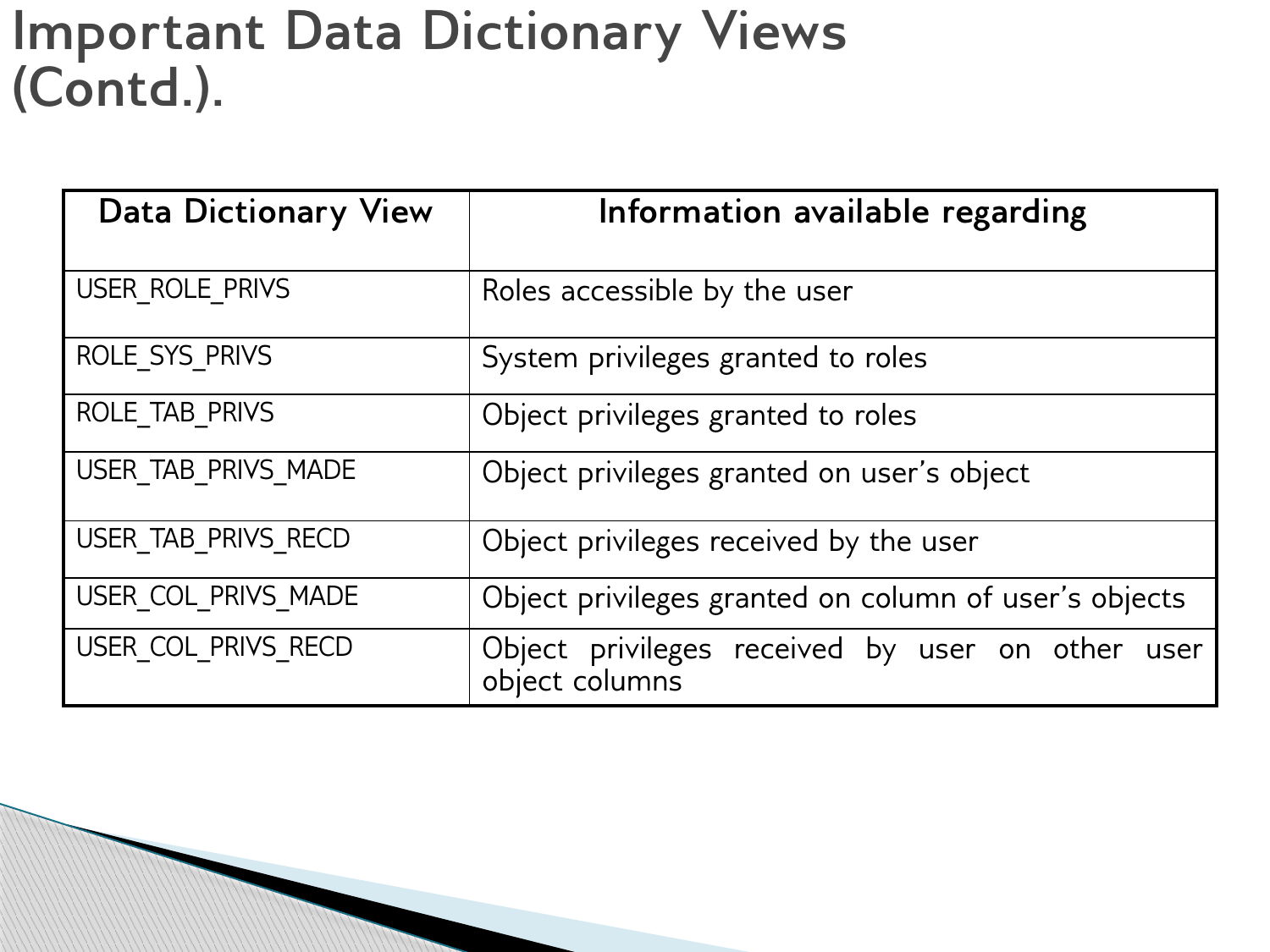

# Important Data Dictionary Views (Contd.).
| Data Dictionary View | Information available regarding |
| --- | --- |
| USER\_ROLE\_PRIVS | Roles accessible by the user |
| ROLE\_SYS\_PRIVS | System privileges granted to roles |
| ROLE\_TAB\_PRIVS | Object privileges granted to roles |
| USER\_TAB\_PRIVS\_MADE | Object privileges granted on user’s object |
| USER\_TAB\_PRIVS\_RECD | Object privileges received by the user |
| USER\_COL\_PRIVS\_MADE | Object privileges granted on column of user’s objects |
| USER\_COL\_PRIVS\_RECD | Object privileges received by user on other user object columns |